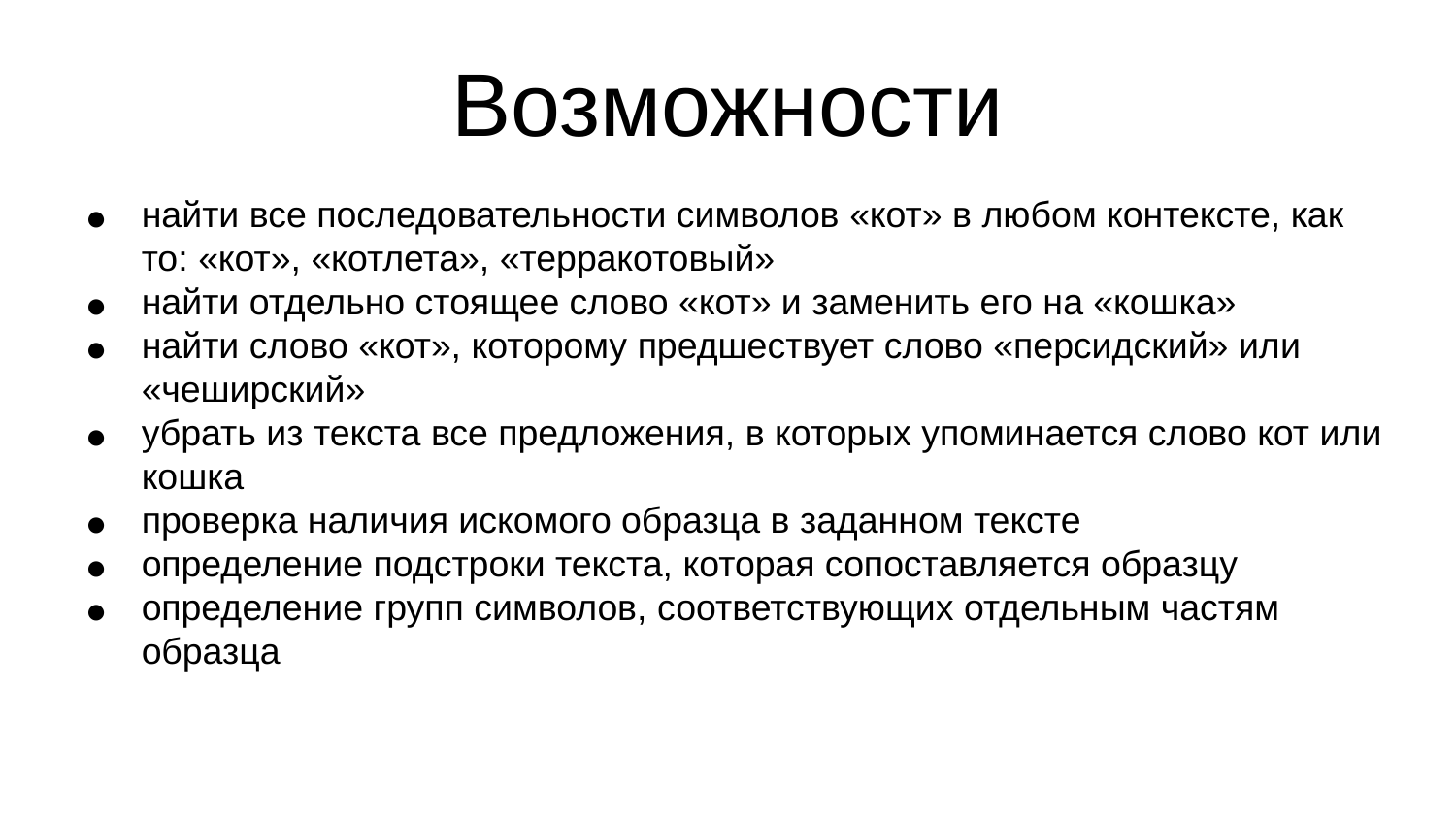

Возможности
найти все последовательности символов «кот» в любом контексте, как то: «кот», «котлета», «терракотовый»
найти отдельно стоящее слово «кот» и заменить его на «кошка»
найти слово «кот», которому предшествует слово «персидский» или «чеширский»
убрать из текста все предложения, в которых упоминается слово кот или кошка
проверка наличия искомого образца в заданном тексте
определение подстроки текста, которая сопоставляется образцу
определение групп символов, соответствующих отдельным частям образца